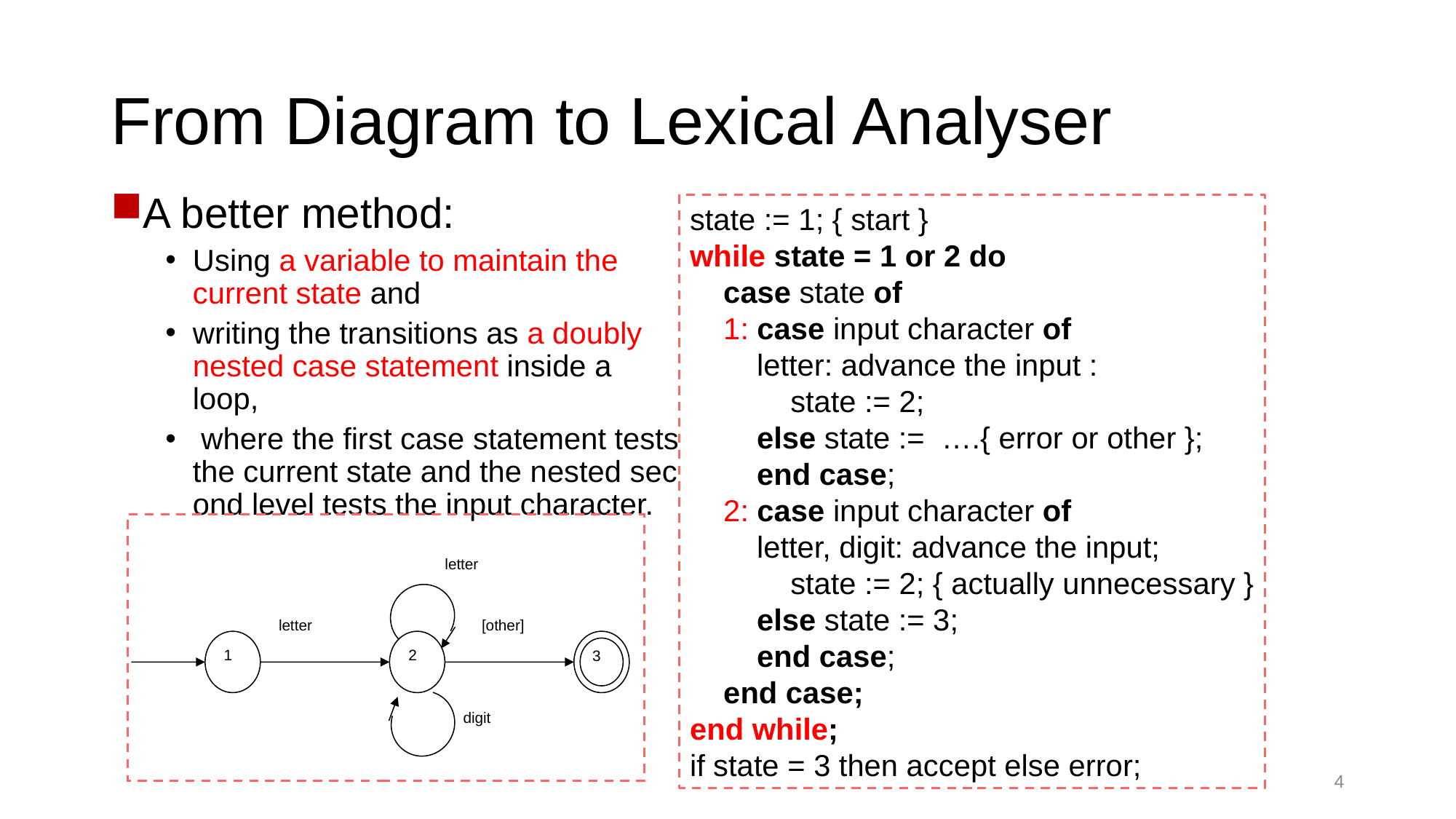

# From Diagram to Lexical Analyser
A better method:
Using a variable to maintain the current state and
writing the transitions as a doubly nested case statement inside a loop,
 where the first case statement tests the current state and the nested sec­ond level tests the input character.
state := 1; { start }
while state = 1 or 2 do
    case state of
    1: case input character of
        letter: advance the input :
            state := 2;
        else state :=  ….{ error or other };
        end case;
    2: case input character of
        letter, digit: advance the input;
            state := 2; { actually unnecessary }
        else state := 3;
        end case;
    end case;
end while;
if state = 3 then accept else error;

letter

letter
[other]
1
2

3

digit
4